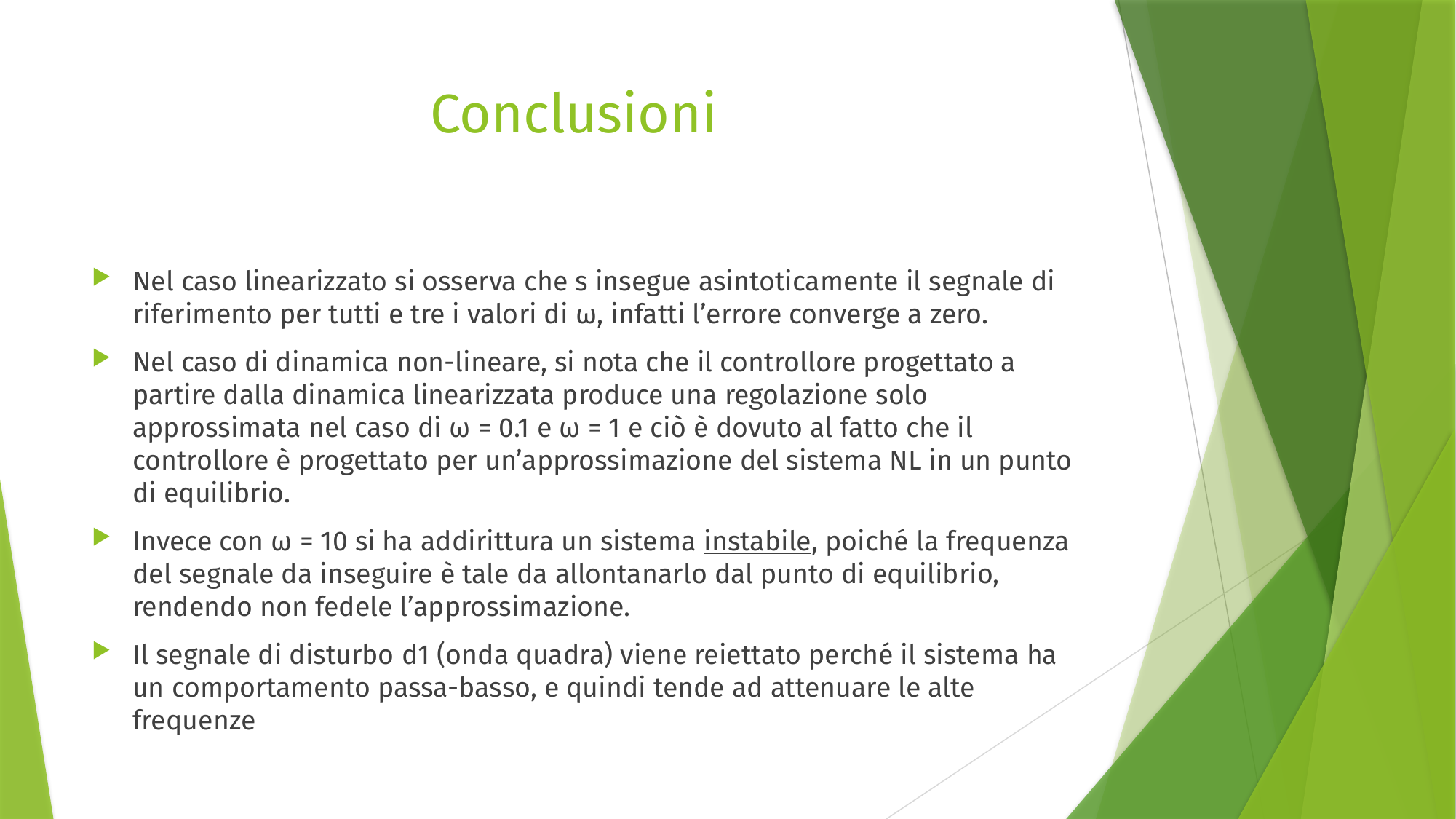

# Conclusioni
Nel caso linearizzato si osserva che s insegue asintoticamente il segnale di riferimento per tutti e tre i valori di ω, infatti l’errore converge a zero.
Nel caso di dinamica non-lineare, si nota che il controllore progettato a partire dalla dinamica linearizzata produce una regolazione solo approssimata nel caso di ω = 0.1 e ω = 1 e ciò è dovuto al fatto che il controllore è progettato per un’approssimazione del sistema NL in un punto di equilibrio.
Invece con ω = 10 si ha addirittura un sistema instabile, poiché la frequenza del segnale da inseguire è tale da allontanarlo dal punto di equilibrio, rendendo non fedele l’approssimazione.
Il segnale di disturbo d1 (onda quadra) viene reiettato perché il sistema ha un comportamento passa-basso, e quindi tende ad attenuare le alte frequenze